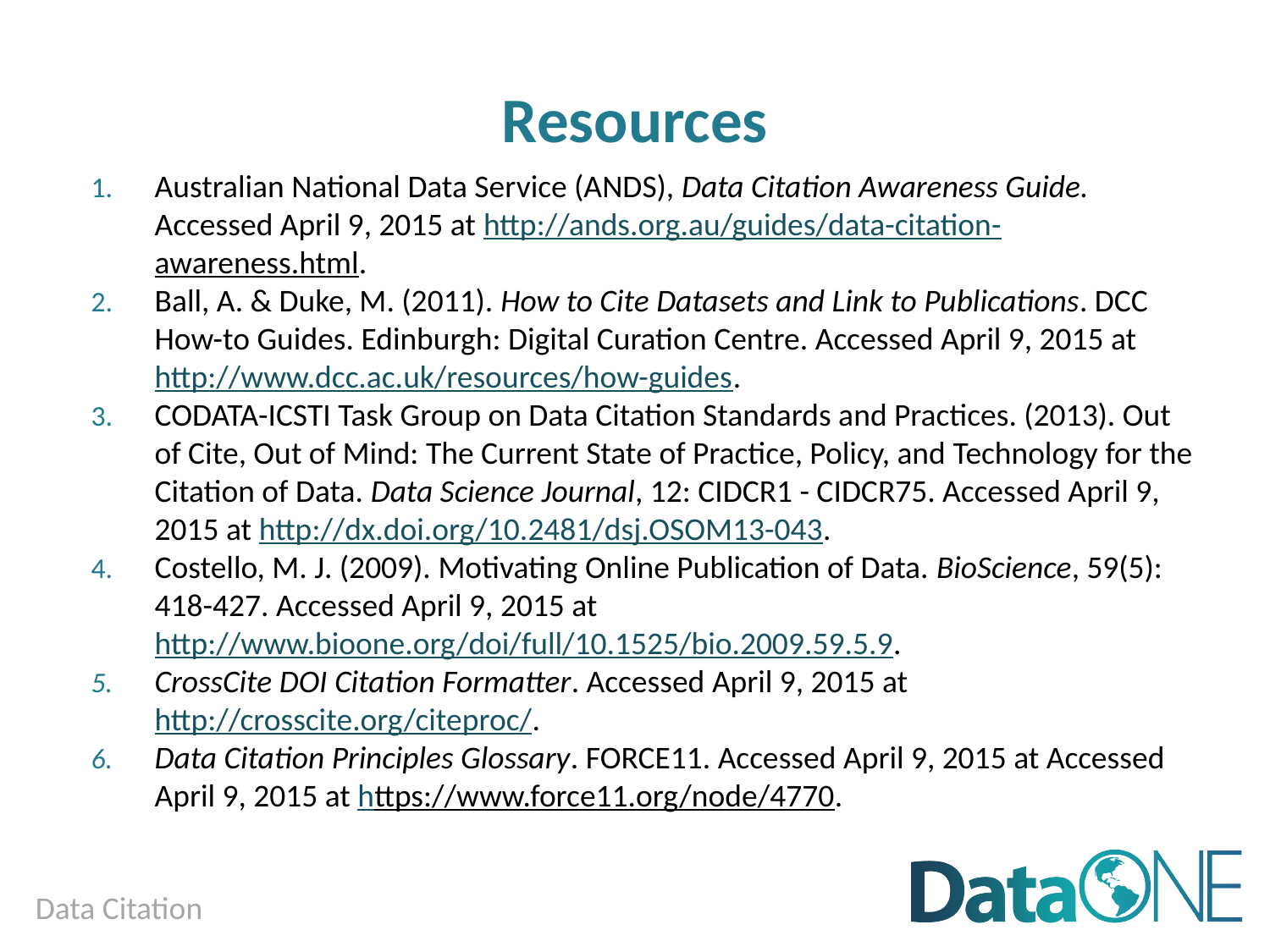

# Resources
Australian National Data Service (ANDS), Data Citation Awareness Guide. Accessed April 9, 2015 at http://ands.org.au/guides/data-citation-awareness.html.
Ball, A. & Duke, M. (2011). How to Cite Datasets and Link to Publications. DCC How-to Guides. Edinburgh: Digital Curation Centre. Accessed April 9, 2015 at http://www.dcc.ac.uk/resources/how-guides.
CODATA-ICSTI Task Group on Data Citation Standards and Practices. (2013). Out of Cite, Out of Mind: The Current State of Practice, Policy, and Technology for the Citation of Data. Data Science Journal, 12: CIDCR1 - CIDCR75. Accessed April 9, 2015 at http://dx.doi.org/10.2481/dsj.OSOM13-043.
Costello, M. J. (2009). Motivating Online Publication of Data. BioScience, 59(5): 418-427. Accessed April 9, 2015 at http://www.bioone.org/doi/full/10.1525/bio.2009.59.5.9.
CrossCite DOI Citation Formatter. Accessed April 9, 2015 at http://crosscite.org/citeproc/.
Data Citation Principles Glossary. FORCE11. Accessed April 9, 2015 at Accessed April 9, 2015 at https://www.force11.org/node/4770.